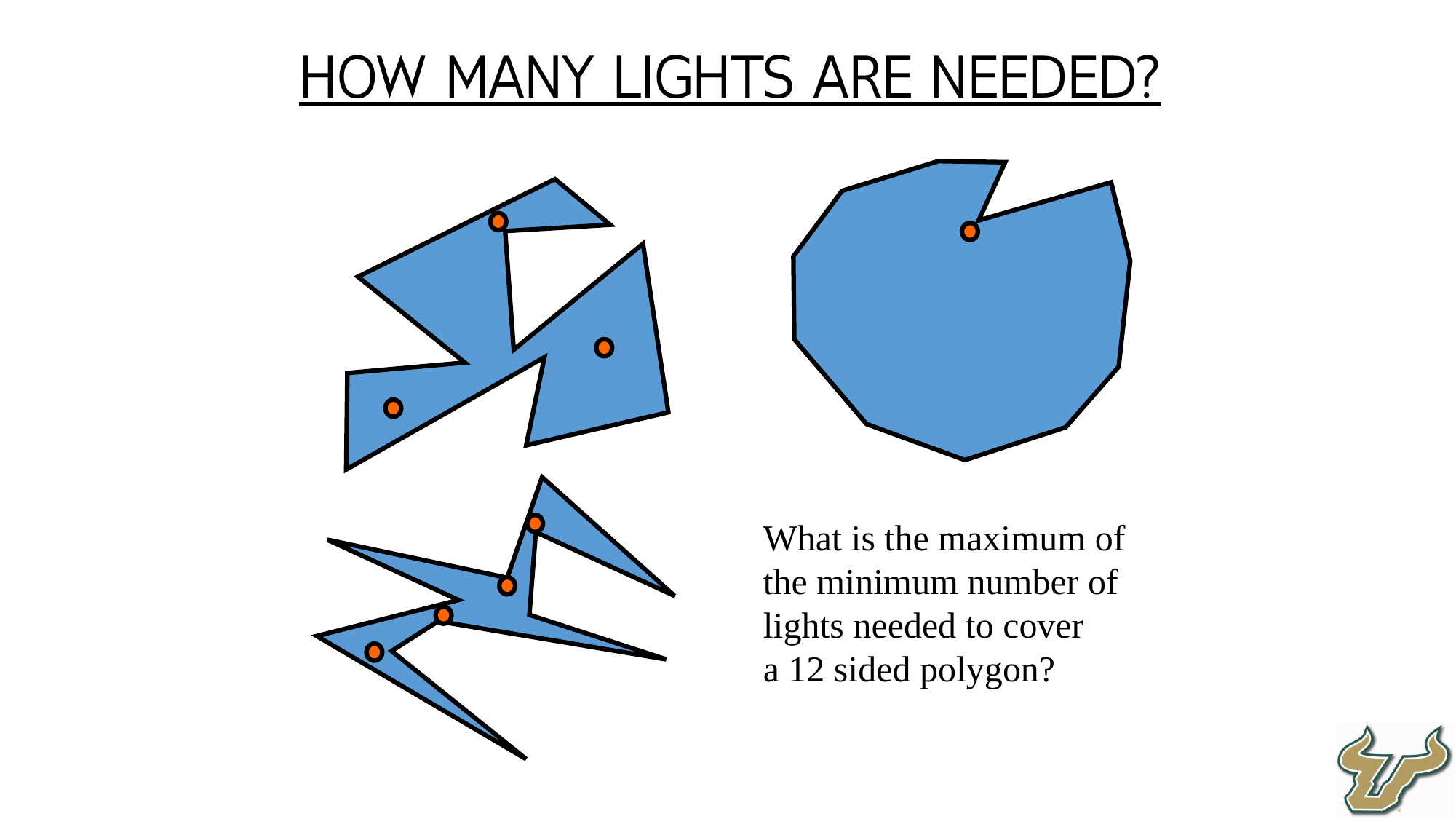

How many lights are needed?

What is the maximum of
the minimum number of
lights needed to cover
a 12 sided polygon?